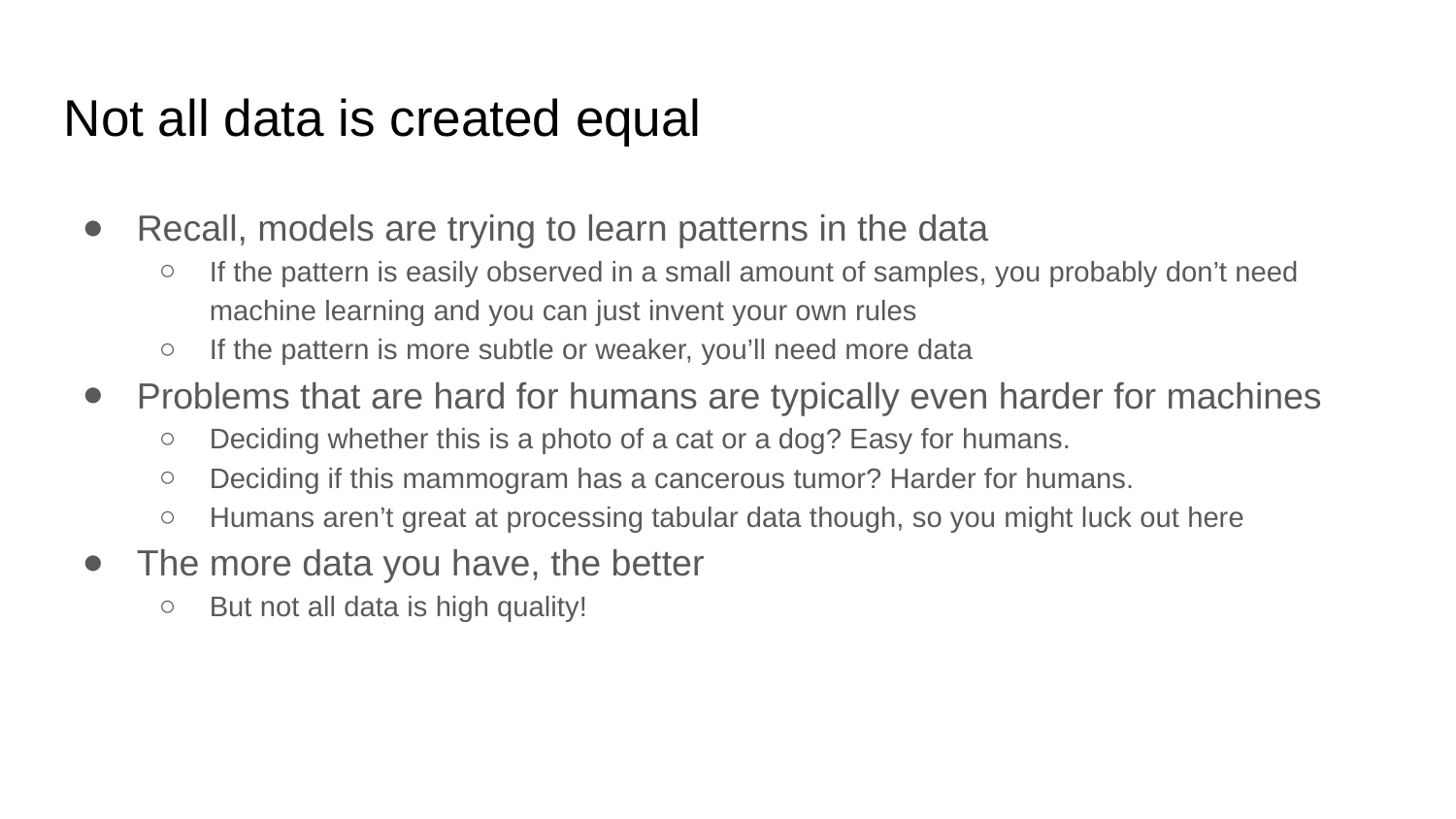

Not all data is created equal
Recall, models are trying to learn patterns in the data
If the pattern is easily observed in a small amount of samples, you probably don’t need machine learning and you can just invent your own rules
If the pattern is more subtle or weaker, you’ll need more data
Problems that are hard for humans are typically even harder for machines
Deciding whether this is a photo of a cat or a dog? Easy for humans.
Deciding if this mammogram has a cancerous tumor? Harder for humans.
Humans aren’t great at processing tabular data though, so you might luck out here
The more data you have, the better
But not all data is high quality!